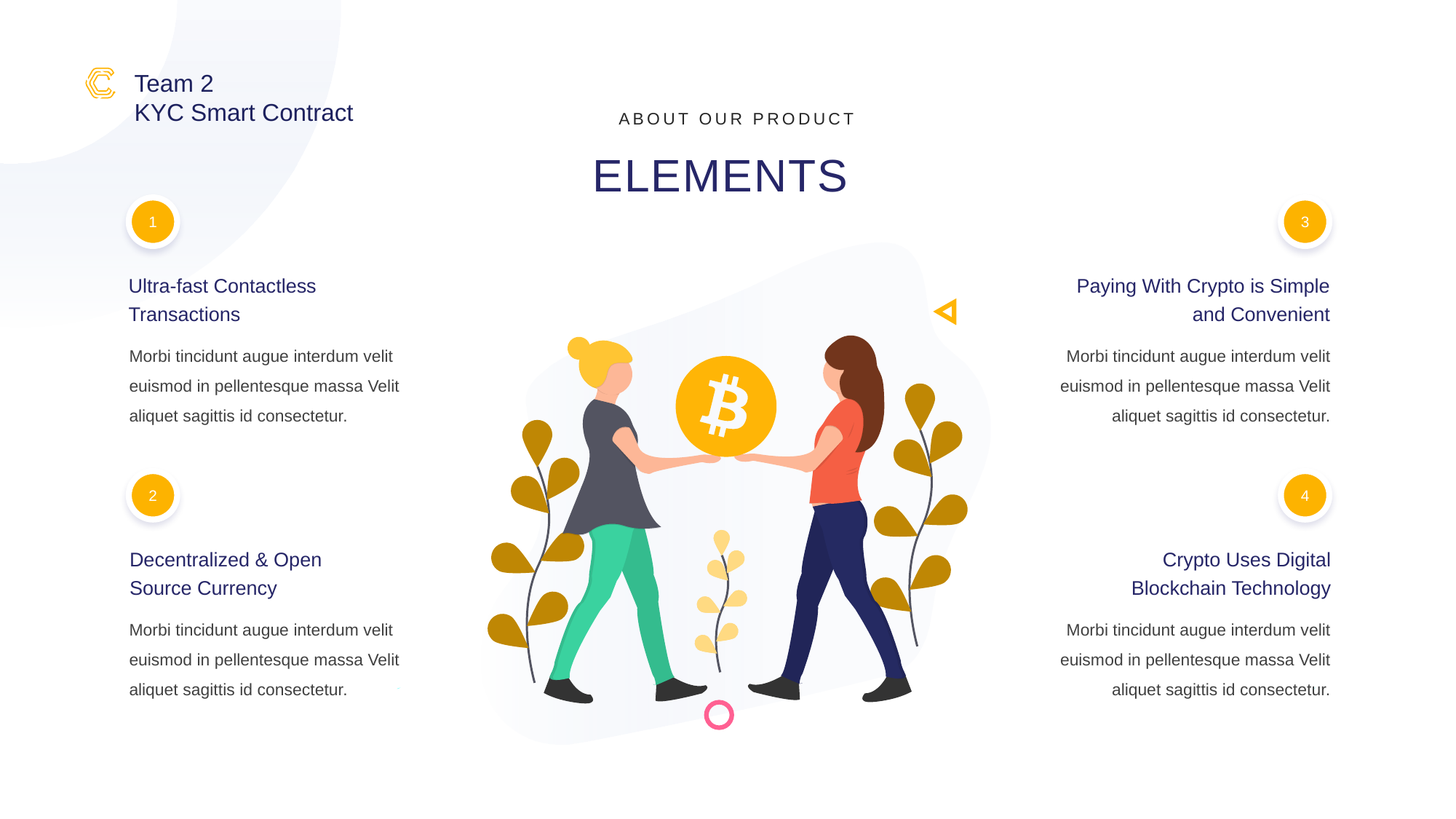

Team 2
KYC Smart Contract

ABOUT OUR PRODUCT
ELEMENTS
1
3
Ultra-fast Contactless Transactions
Paying With Crypto is Simple and Convenient

Morbi tincidunt augue interdum velit euismod in pellentesque massa Velit aliquet sagittis id consectetur.
Morbi tincidunt augue interdum velit euismod in pellentesque massa Velit aliquet sagittis id consectetur.
2
4
Decentralized & Open Source Currency
Crypto Uses Digital Blockchain Technology
Morbi tincidunt augue interdum velit euismod in pellentesque massa Velit aliquet sagittis id consectetur.
Morbi tincidunt augue interdum velit euismod in pellentesque massa Velit aliquet sagittis id consectetur.